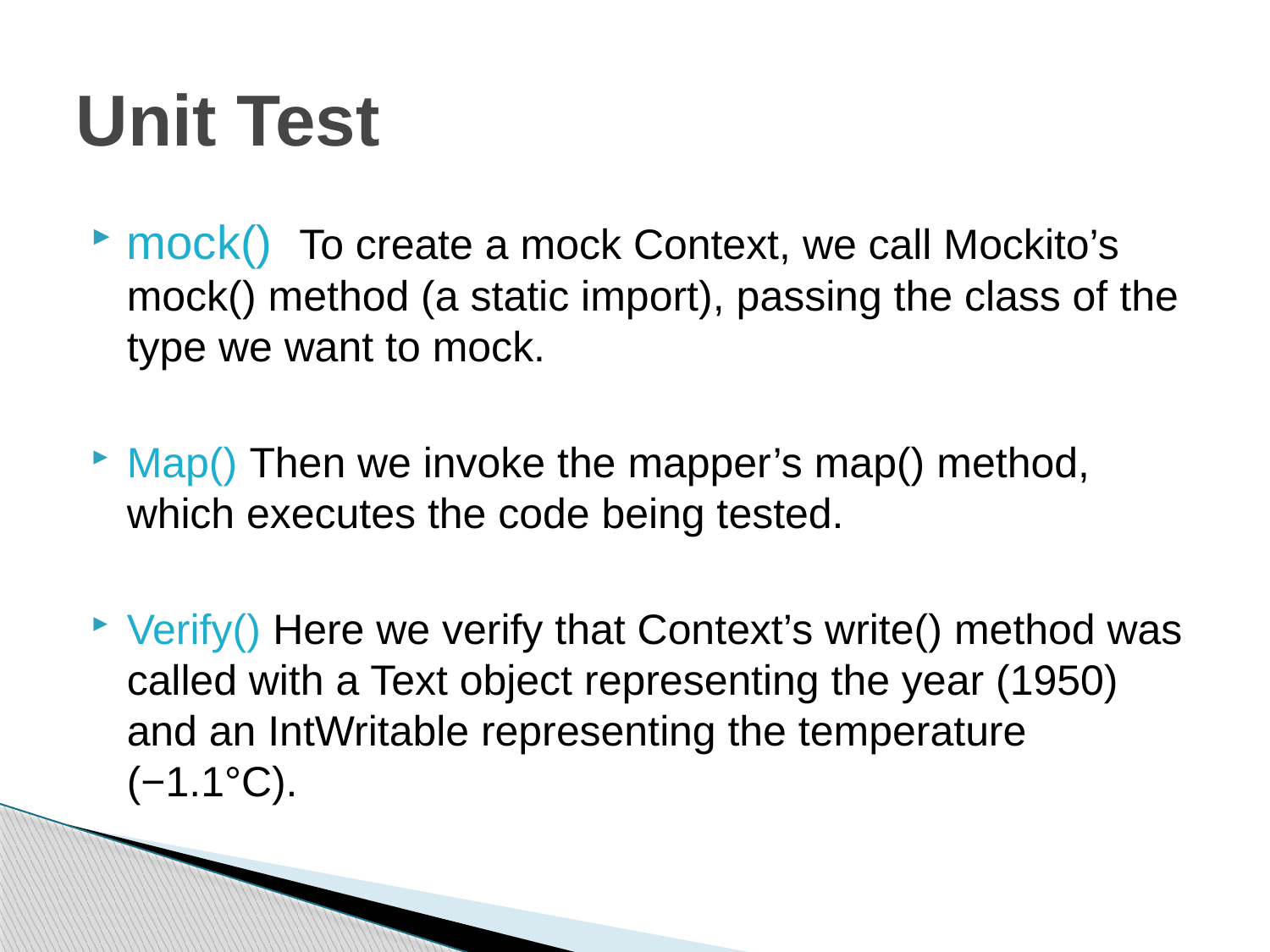

# Unit Test
mock()  To create a mock Context, we call Mockito’s mock() method (a static import), passing the class of the type we want to mock.

Map() Then we invoke the mapper’s map() method, which executes the code being tested.

Verify() Here we verify that Context’s write() method was called with a Text object representing the year (1950) and an IntWritable representing the temperature (−1.1°C).